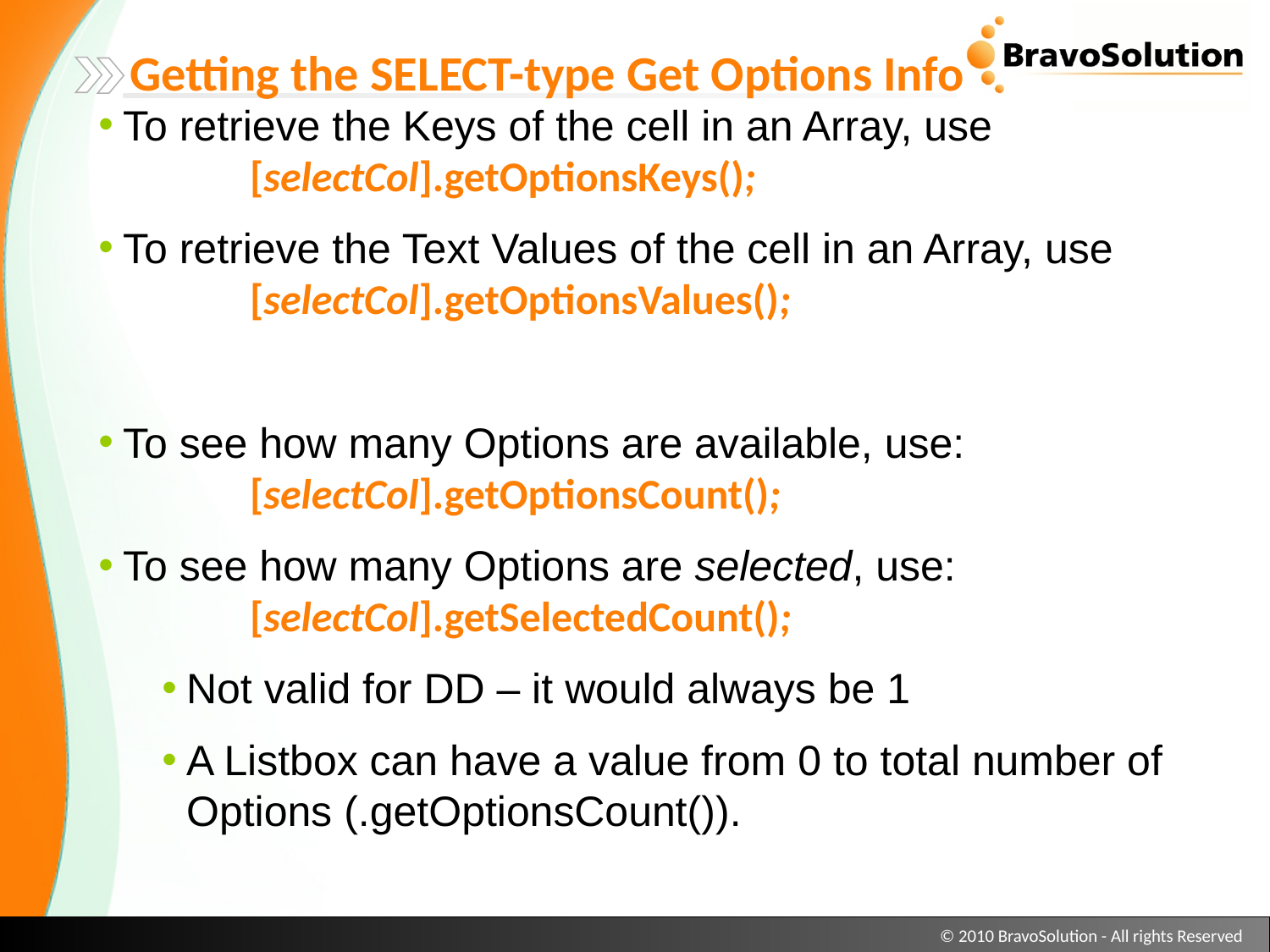

Getting the SELECT-type Get Options Info

To retrieve the Keys of the cell in an Array, use
	[selectCol].getOptionsKeys();
To retrieve the Text Values of the cell in an Array, use
	[selectCol].getOptionsValues();

To see how many Options are available, use:
	[selectCol].getOptionsCount();
To see how many Options are selected, use:
	[selectCol].getSelectedCount();
Not valid for DD – it would always be 1
A Listbox can have a value from 0 to total number of Options (.getOptionsCount()).